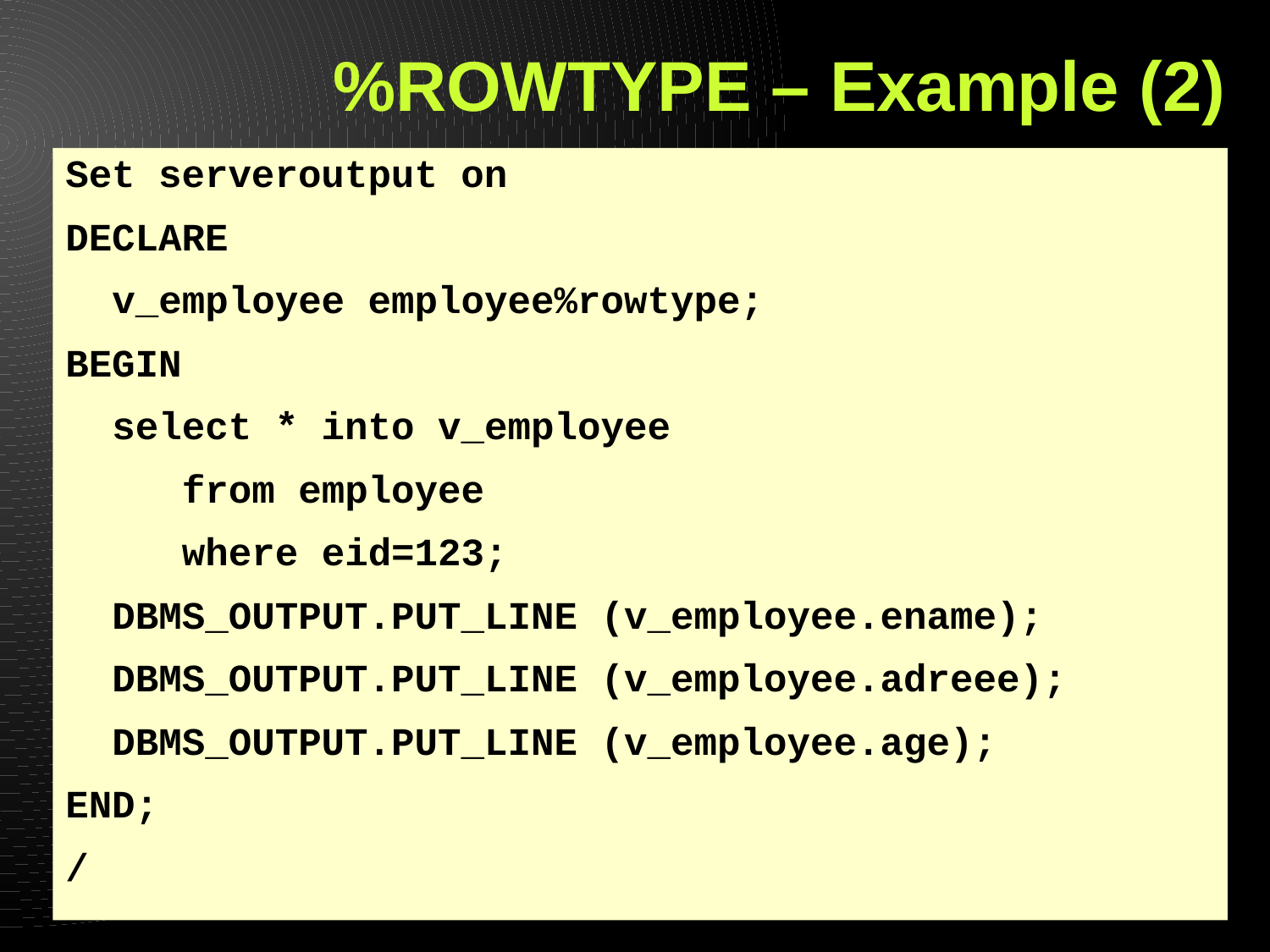

# %ROWTYPE – Example (2)
Set serveroutput on
DECLARE
  v_employee employee%rowtype;
BEGIN
  select * into v_employee
     from employee
     where eid=123;
  DBMS_OUTPUT.PUT_LINE (v_employee.ename);
  DBMS_OUTPUT.PUT_LINE (v_employee.adreee);
  DBMS_OUTPUT.PUT_LINE (v_employee.age);
END;
/